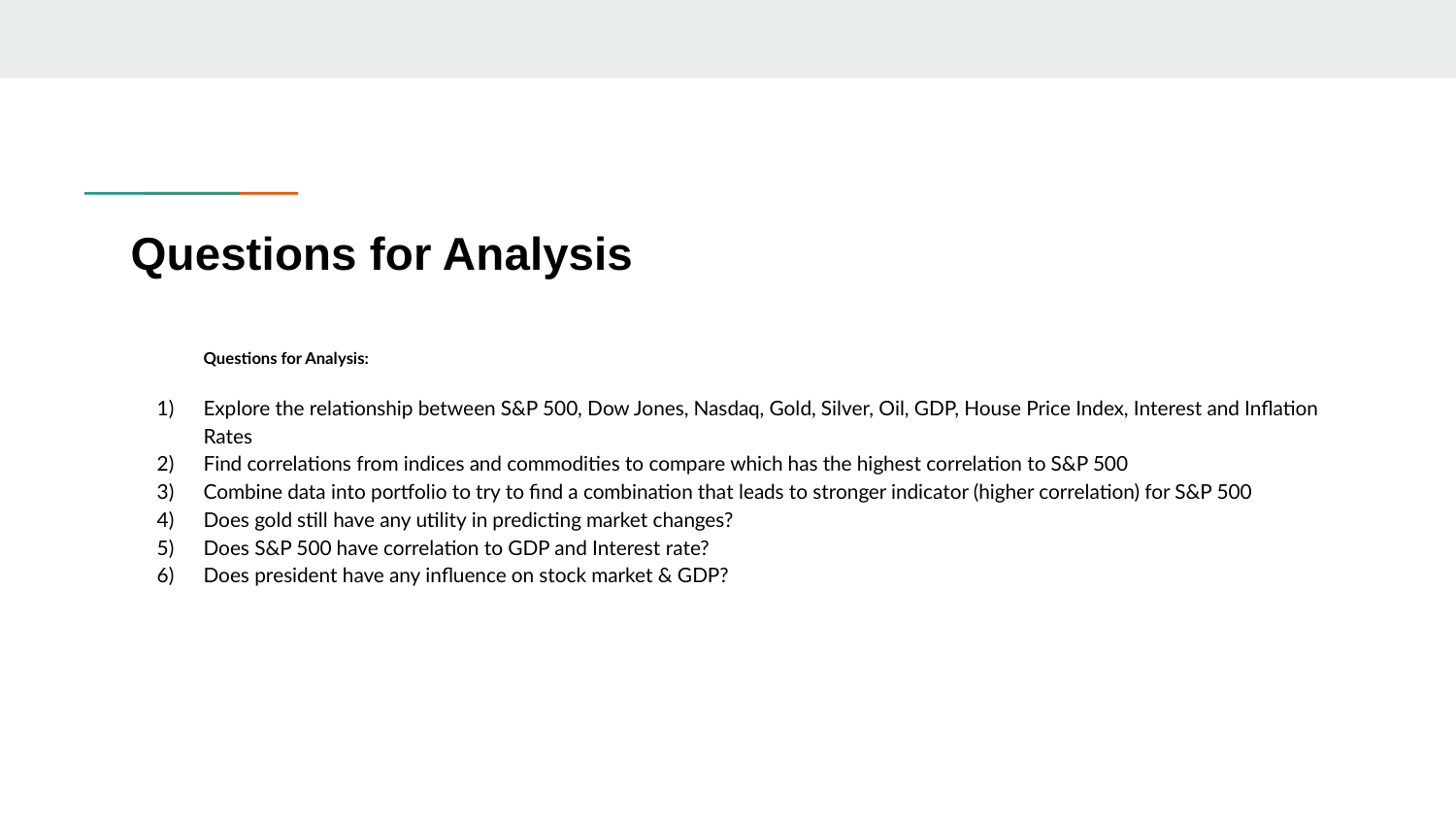

# Questions for Analysis
Questions for Analysis:
Explore the relationship between S&P 500, Dow Jones, Nasdaq, Gold, Silver, Oil, GDP, House Price Index, Interest and Inflation Rates
Find correlations from indices and commodities to compare which has the highest correlation to S&P 500
Combine data into portfolio to try to find a combination that leads to stronger indicator (higher correlation) for S&P 500
Does gold still have any utility in predicting market changes?
Does S&P 500 have correlation to GDP and Interest rate?
Does president have any influence on stock market & GDP?